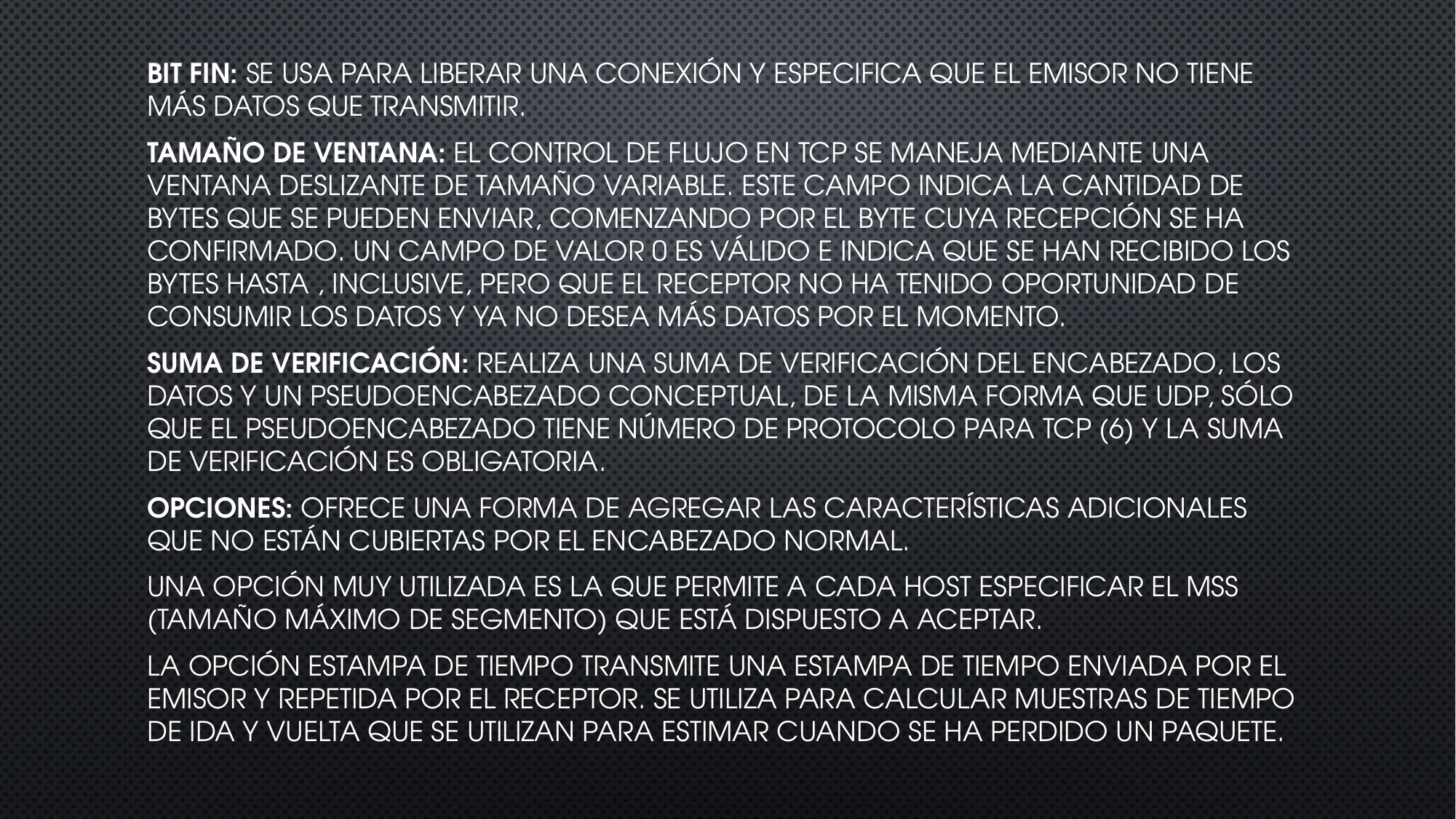

Bit FIN: se usa para liberar una conexión y especifica que el emisor no tiene más datos que transmitir.
Tamaño de ventana: el control de flujo en TCP se maneja mediante una ventana deslizante de tamaño variable. Este campo indica la cantidad de bytes que se pueden enviar, comenzando por el byte cuya recepción se ha confirmado. Un campo de valor 0 es válido e indica que se han recibido los bytes hasta , inclusive, pero que el receptor no ha tenido oportunidad de consumir los datos y ya no desea más datos por el momento.
Suma de verificación: realiza una suma de verificación del encabezado, los datos y un pseudoencabezado conceptual, de la misma forma que UDP, sólo que el pseudoencabezado tiene número de protocolo para TCP (6) y la suma de verificación es obligatoria.
Opciones: ofrece una forma de agregar las características adicionales que no están cubiertas por el encabezado normal.
Una opción muy utilizada es la que permite a cada host especificar el MSS (Tamaño Máximo de Segmento) que está dispuesto a aceptar.
La opción estampa de tiempo transmite una estampa de tiempo enviada por el emisor y repetida por el receptor. Se utiliza para calcular muestras de tiempo de ida y vuelta que se utilizan para estimar cuando se ha perdido un paquete.